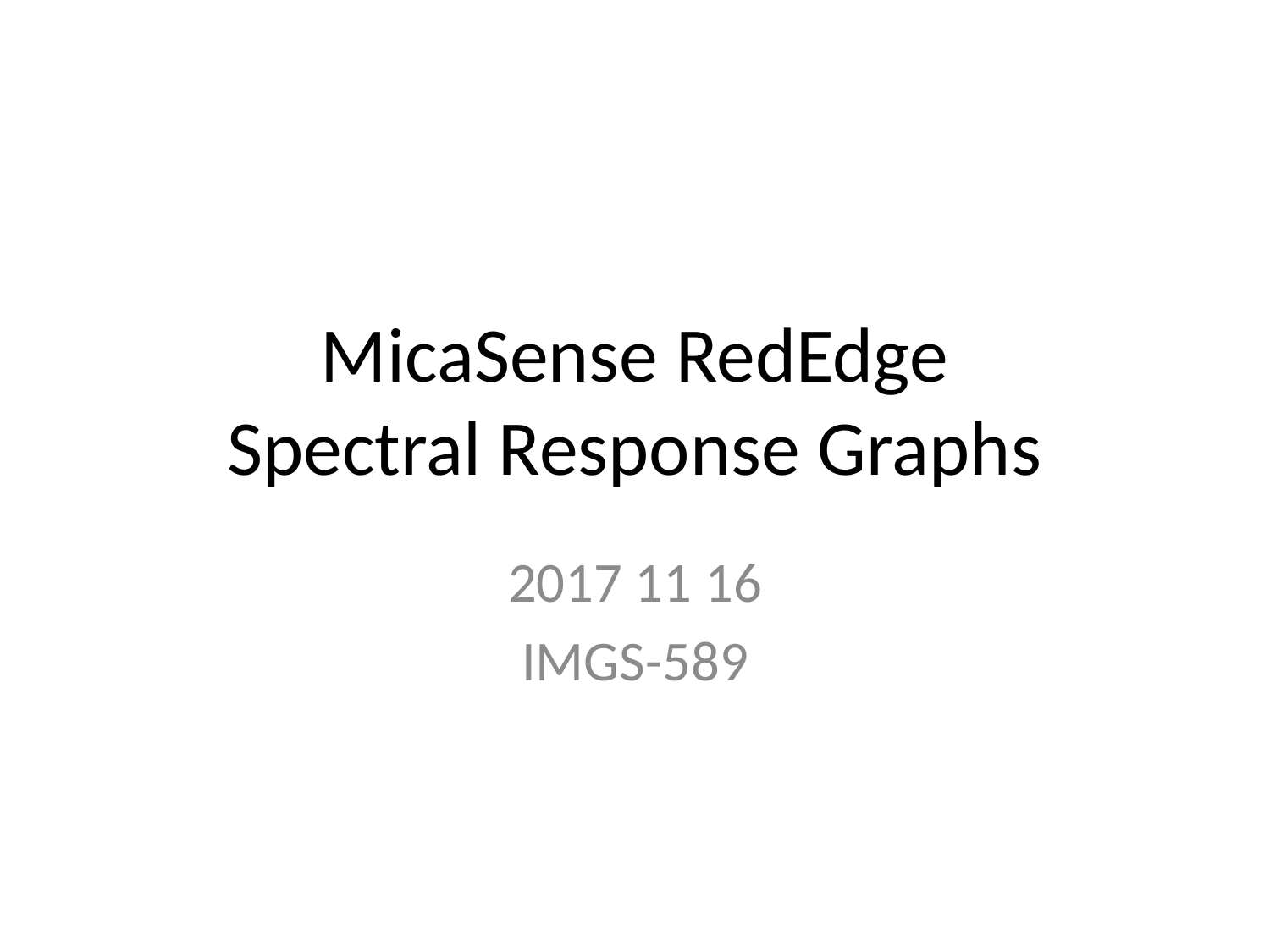

# MicaSense RedEdge Spectral Response Graphs
2017 11 16
IMGS-589